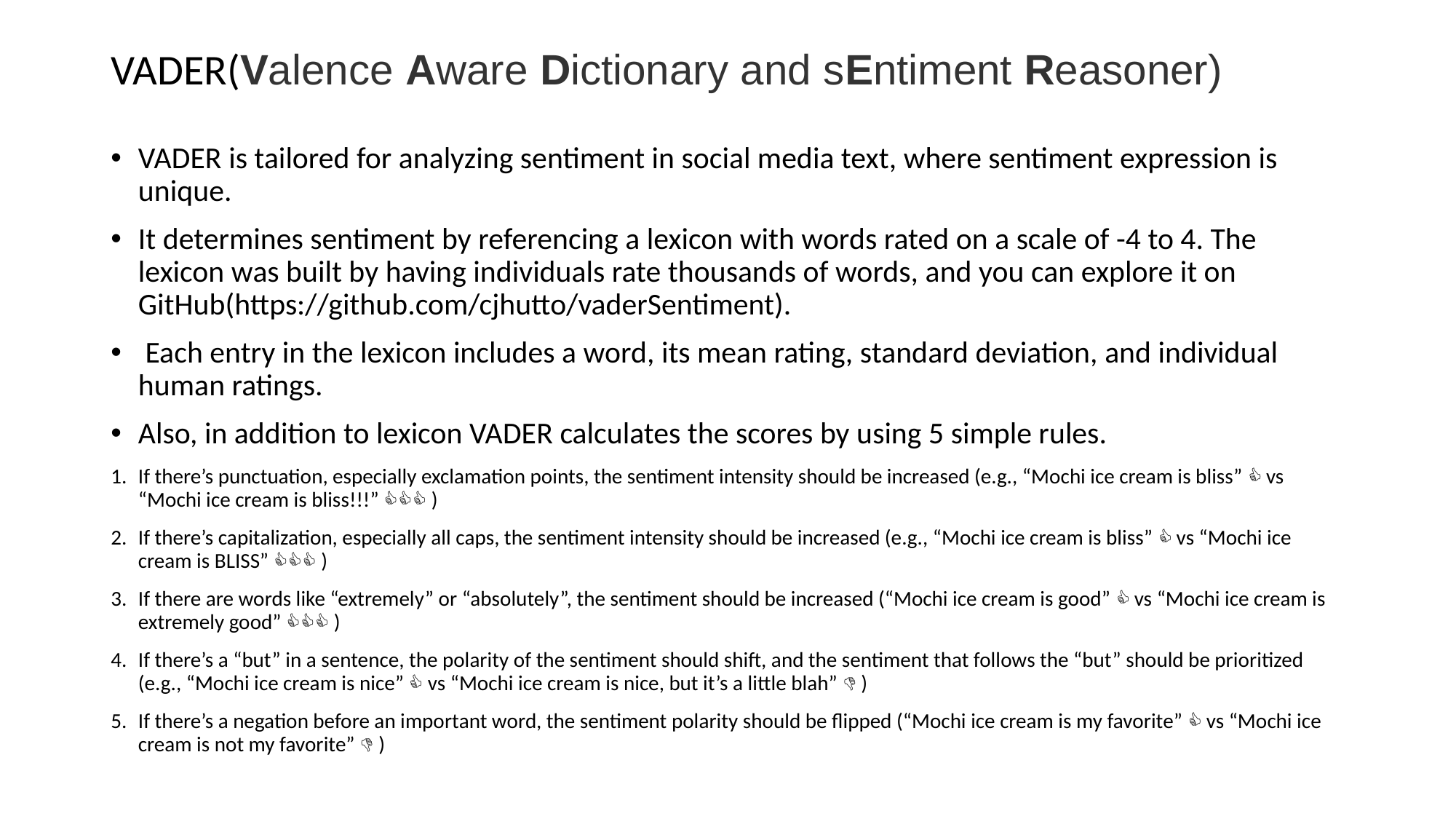

# VADER(Valence Aware Dictionary and sEntiment Reasoner)
VADER is tailored for analyzing sentiment in social media text, where sentiment expression is unique.
It determines sentiment by referencing a lexicon with words rated on a scale of -4 to 4. The lexicon was built by having individuals rate thousands of words, and you can explore it on GitHub(https://github.com/cjhutto/vaderSentiment).
 Each entry in the lexicon includes a word, its mean rating, standard deviation, and individual human ratings.
Also, in addition to lexicon VADER calculates the scores by using 5 simple rules.
If there’s punctuation, especially exclamation points, the sentiment intensity should be increased (e.g., “Mochi ice cream is bliss” 👍 vs “Mochi ice cream is bliss!!!” 👍👍👍 )
If there’s capitalization, especially all caps, the sentiment intensity should be increased (e.g., “Mochi ice cream is bliss” 👍 vs “Mochi ice cream is BLISS” 👍👍👍 )
If there are words like “extremely” or “absolutely”, the sentiment should be increased (“Mochi ice cream is good” 👍 vs “Mochi ice cream is extremely good” 👍👍👍 )
If there’s a “but” in a sentence, the polarity of the sentiment should shift, and the sentiment that follows the “but” should be prioritized (e.g., “Mochi ice cream is nice” 👍 vs “Mochi ice cream is nice, but it’s a little blah” 👎 )
If there’s a negation before an important word, the sentiment polarity should be flipped (“Mochi ice cream is my favorite” 👍 vs “Mochi ice cream is not my favorite” 👎 )